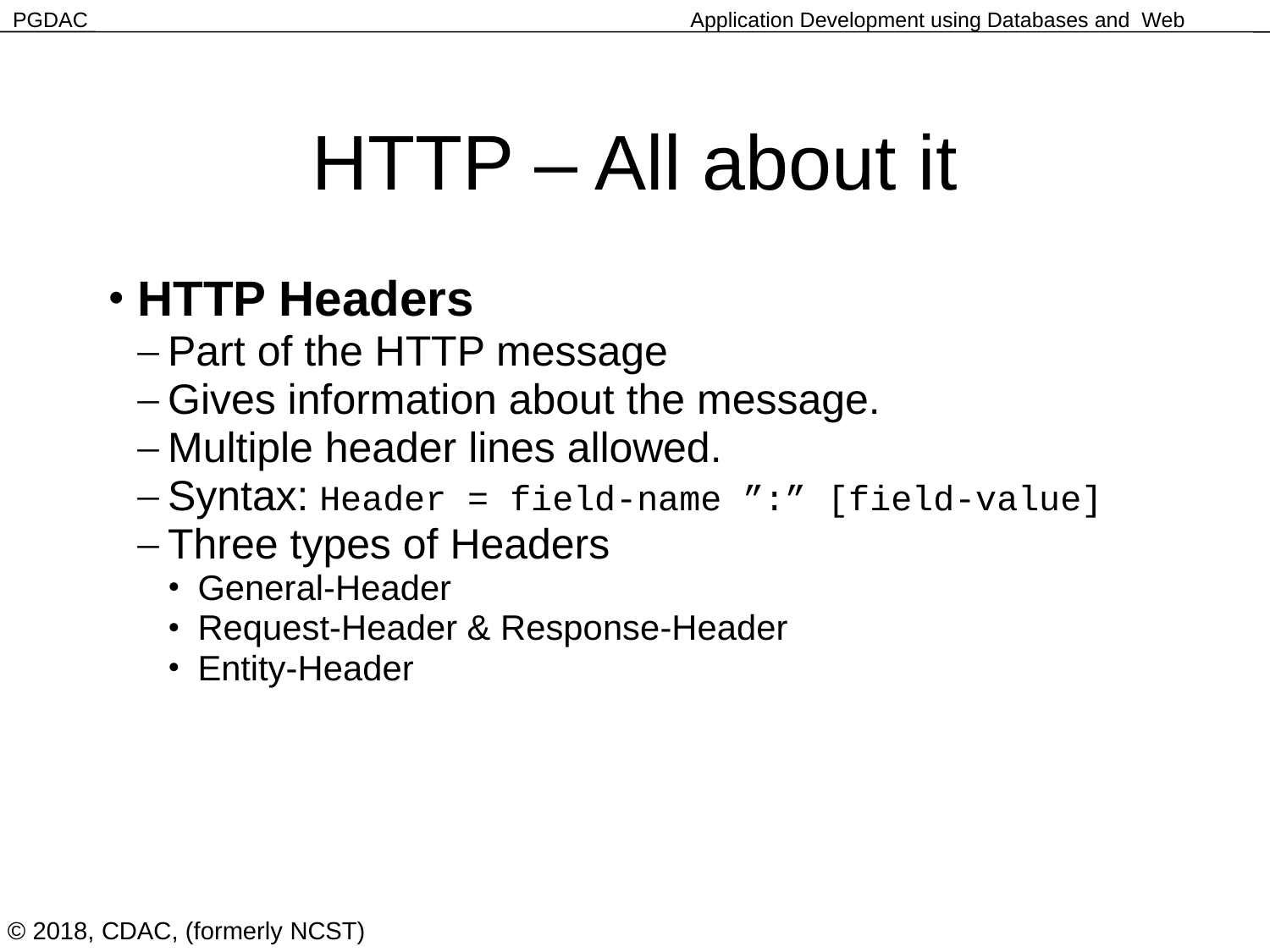

HTTP – All about it
HTTP Headers
Part of the HTTP message
Gives information about the message.
Multiple header lines allowed.
Syntax: Header = field-name ”:” [field-value]
Three types of Headers
General-Header
Request-Header & Response-Header
Entity-Header